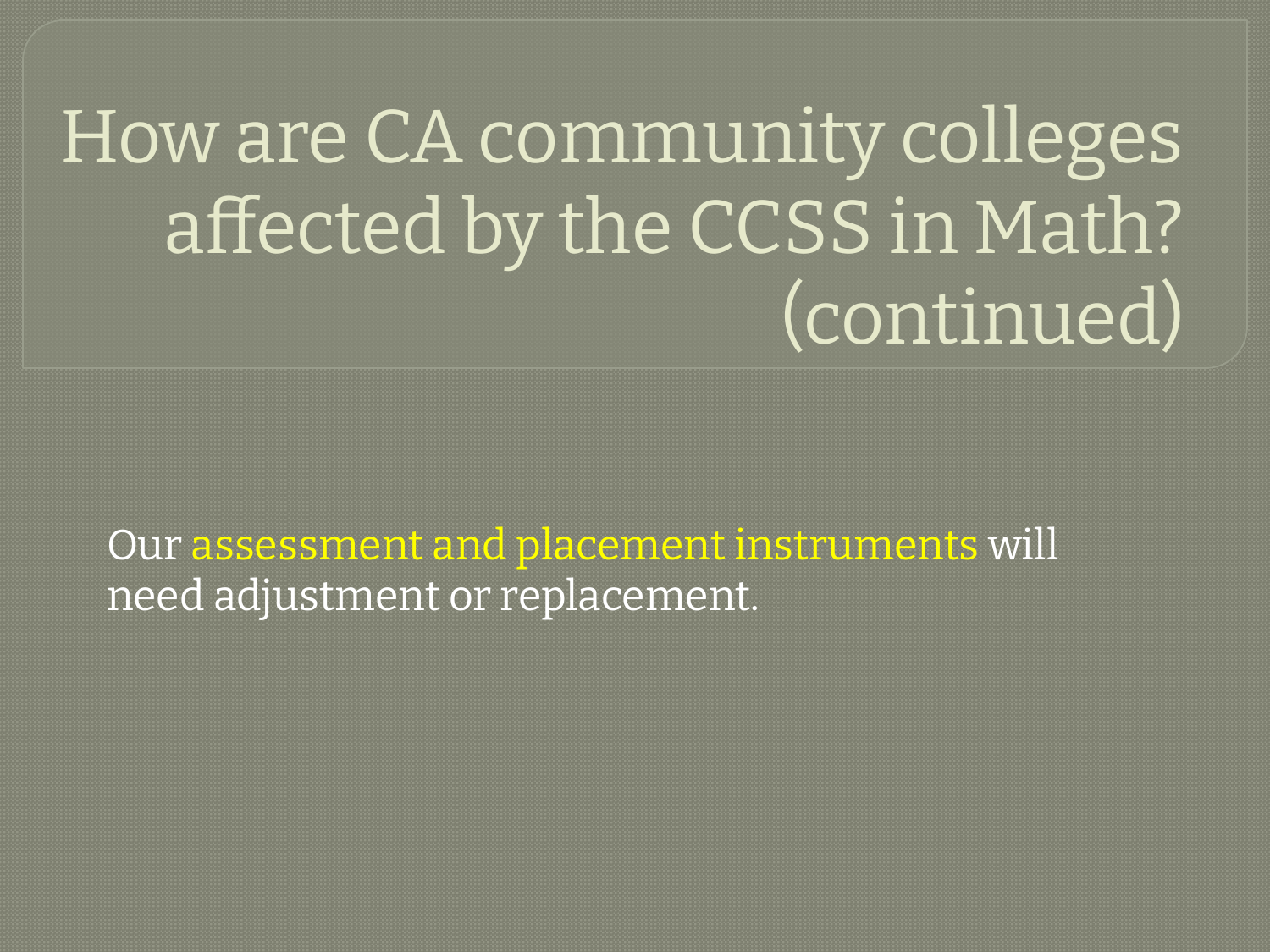

# How are CA community colleges affected by the CCSS in Math? (continued)
Our assessment and placement instruments will need adjustment or replacement.